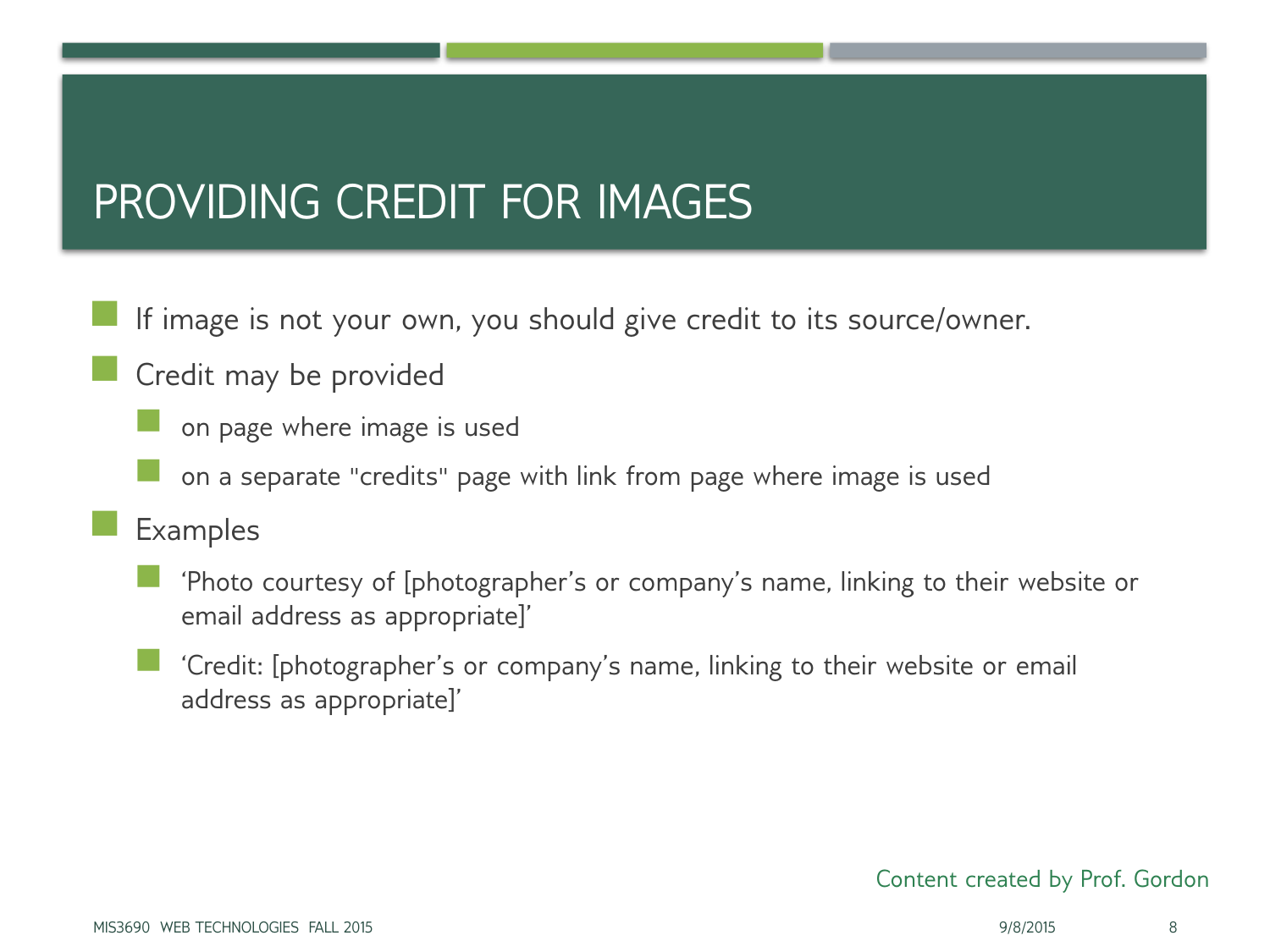

# Providing Credit for Images
If image is not your own, you should give credit to its source/owner.
Credit may be provided
on page where image is used
on a separate "credits" page with link from page where image is used
Examples
‘Photo courtesy of [photographer’s or company’s name, linking to their website or email address as appropriate]’
‘Credit: [photographer’s or company’s name, linking to their website or email address as appropriate]’
Content created by Prof. Gordon
MIS3690  Web Technologies  Fall 2015
9/8/2015
8